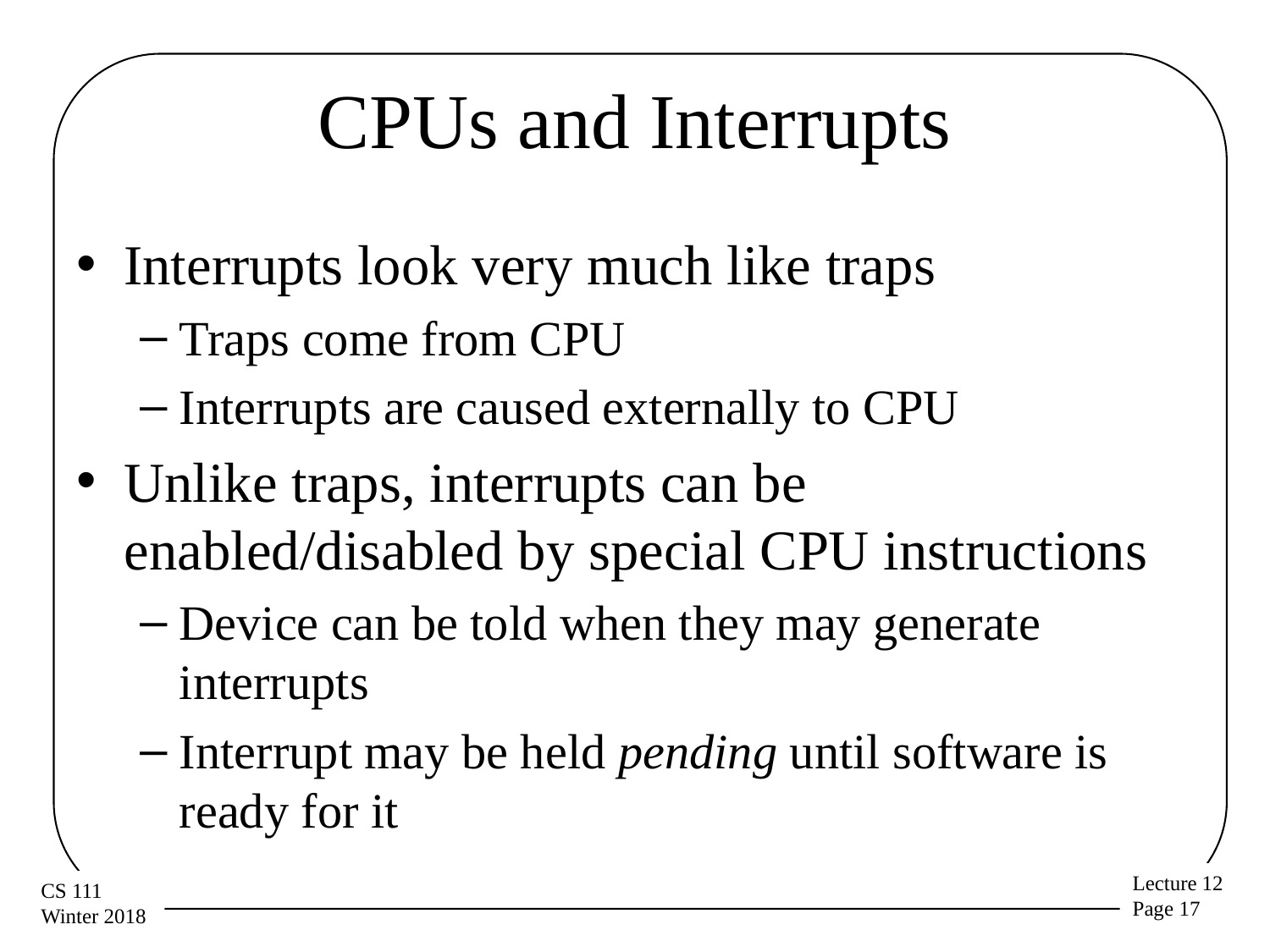

# CPUs and Interrupts
Interrupts look very much like traps
Traps come from CPU
Interrupts are caused externally to CPU
Unlike traps, interrupts can be enabled/disabled by special CPU instructions
Device can be told when they may generate interrupts
Interrupt may be held pending until software is ready for it